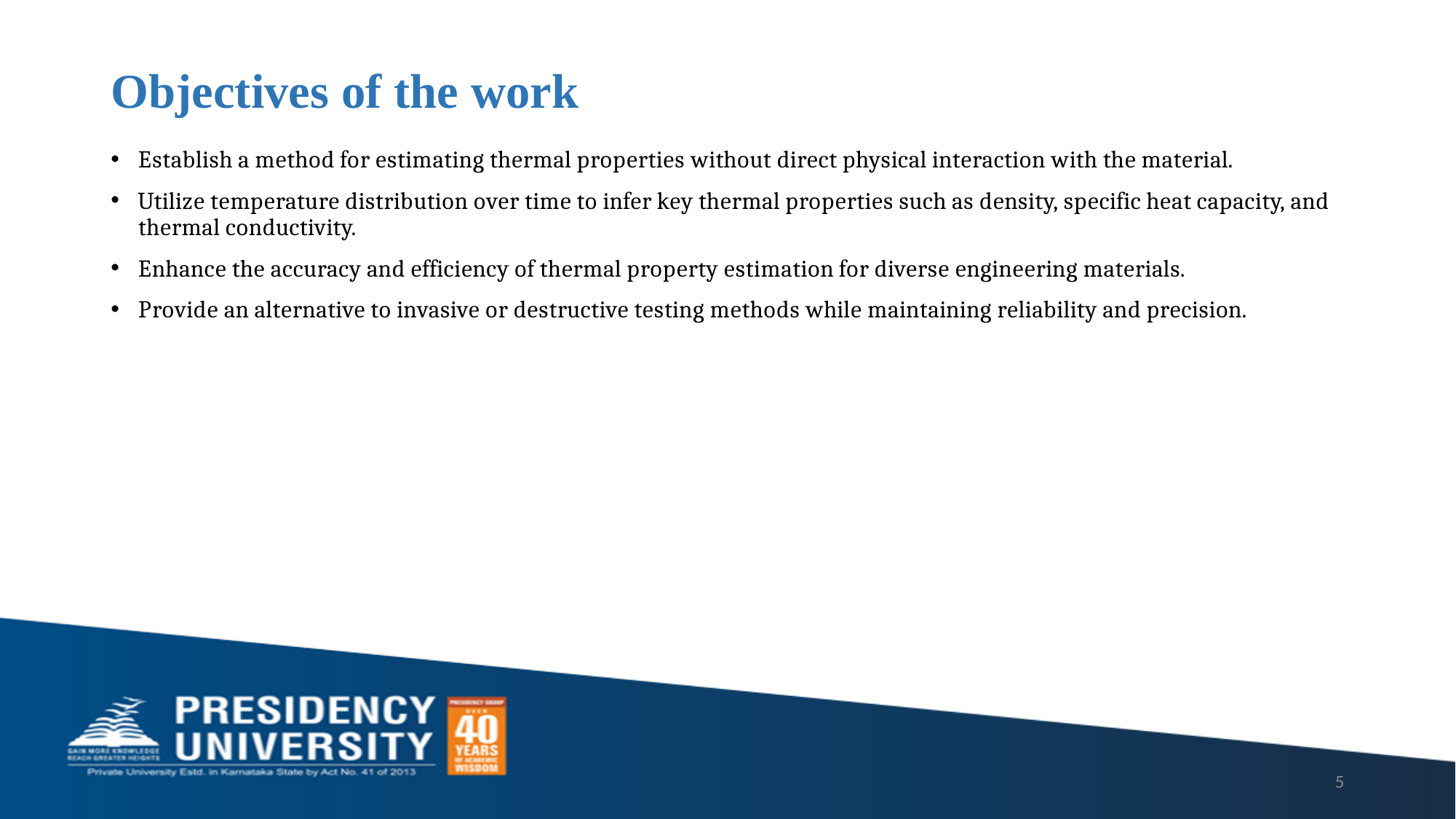

# Objectives of the work
Establish a method for estimating thermal properties without direct physical interaction with the material.
Utilize temperature distribution over time to infer key thermal properties such as density, specific heat capacity, and thermal conductivity.
Enhance the accuracy and efficiency of thermal property estimation for diverse engineering materials.
Provide an alternative to invasive or destructive testing methods while maintaining reliability and precision.
5